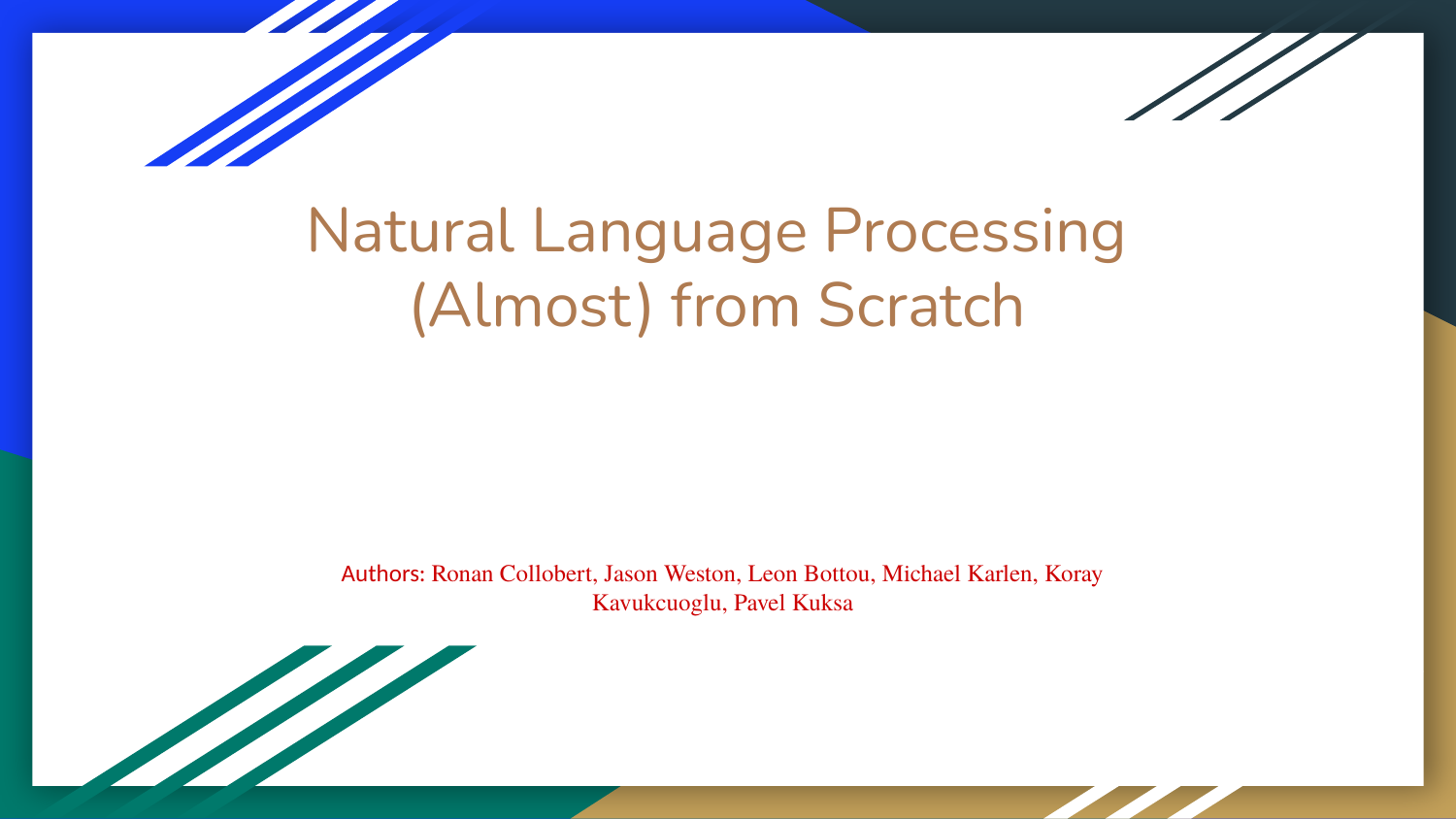

# Natural Language Processing (Almost) from Scratch
Authors: Ronan Collobert, Jason Weston, Leon Bottou, Michael Karlen, Koray Kavukcuoglu, Pavel Kuksa